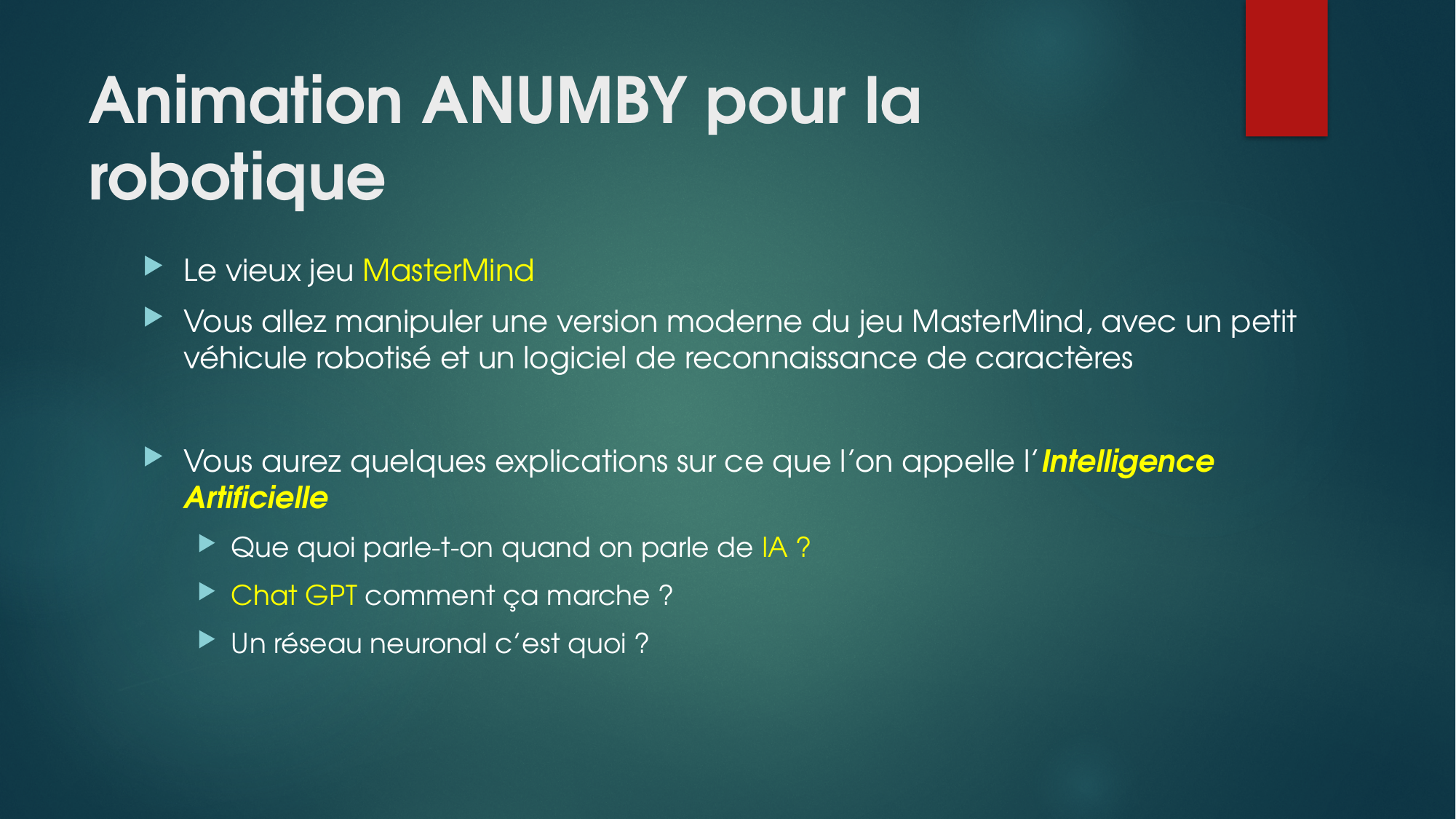

# Animation ANUMBY pour la robotique
Le vieux jeu MasterMind
Vous allez manipuler une version moderne du jeu MasterMind, avec un petit véhicule robotisé et un logiciel de reconnaissance de caractères

Vous aurez quelques explications sur ce que l’on appelle l’Intelligence Artificielle
Que quoi parle-t-on quand on parle de IA ?
Chat GPT comment ça marche ?
Un réseau neuronal c’est quoi ?